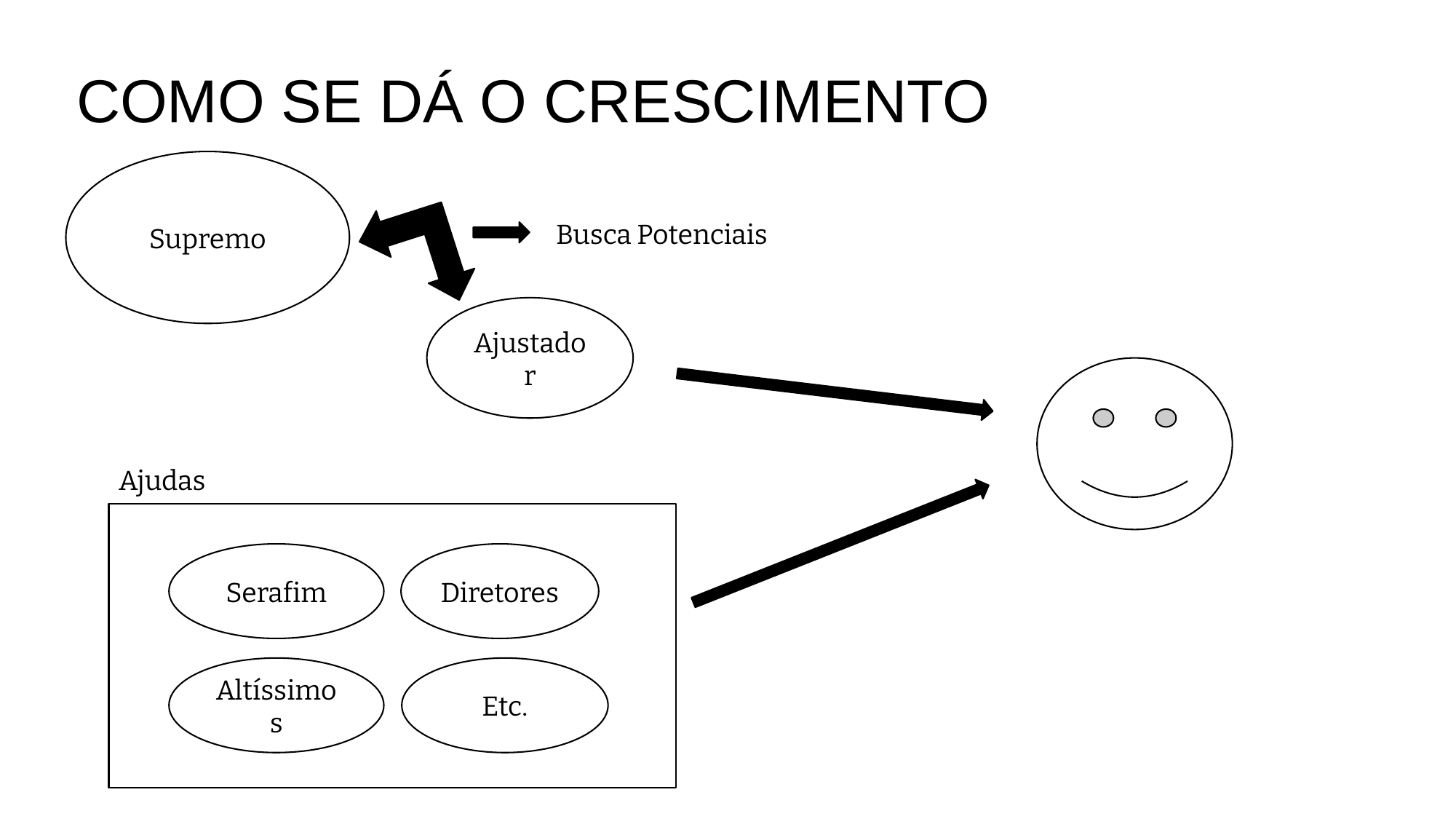

Como se dá o Crescimento
Supremo

Busca Potenciais

Ajustador

Ajudas

Serafim
Diretores
Altíssimos
Etc.